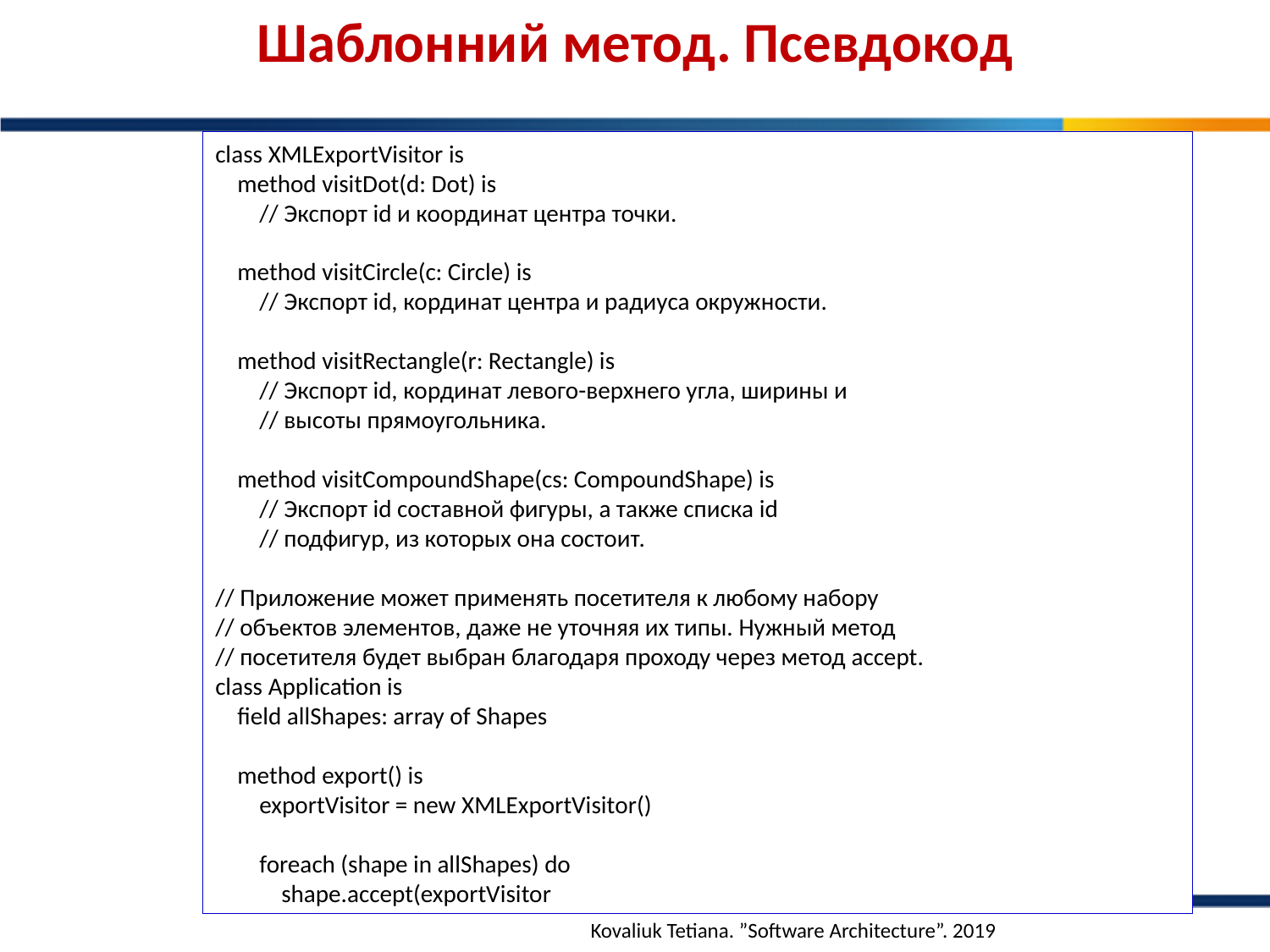

Шаблонний метод. Псевдокод
class XMLExportVisitor is
    method visitDot(d: Dot) is
        // Экспорт id и координат центра точки.

    method visitCircle(c: Circle) is
        // Экспорт id, кординат центра и радиуса окружности.

    method visitRectangle(r: Rectangle) is
        // Экспорт id, кординат левого-верхнего угла, ширины и
        // высоты прямоугольника.

    method visitCompoundShape(cs: CompoundShape) is
        // Экспорт id составной фигуры, а также списка id
        // подфигур, из которых она состоит.

// Приложение может применять посетителя к любому набору
// объектов элементов, даже не уточняя их типы. Нужный метод
// посетителя будет выбран благодаря проходу через метод accept.
class Application is
    field allShapes: array of Shapes

    method export() is
        exportVisitor = new XMLExportVisitor()

        foreach (shape in allShapes) do
            shape.accept(exportVisitor